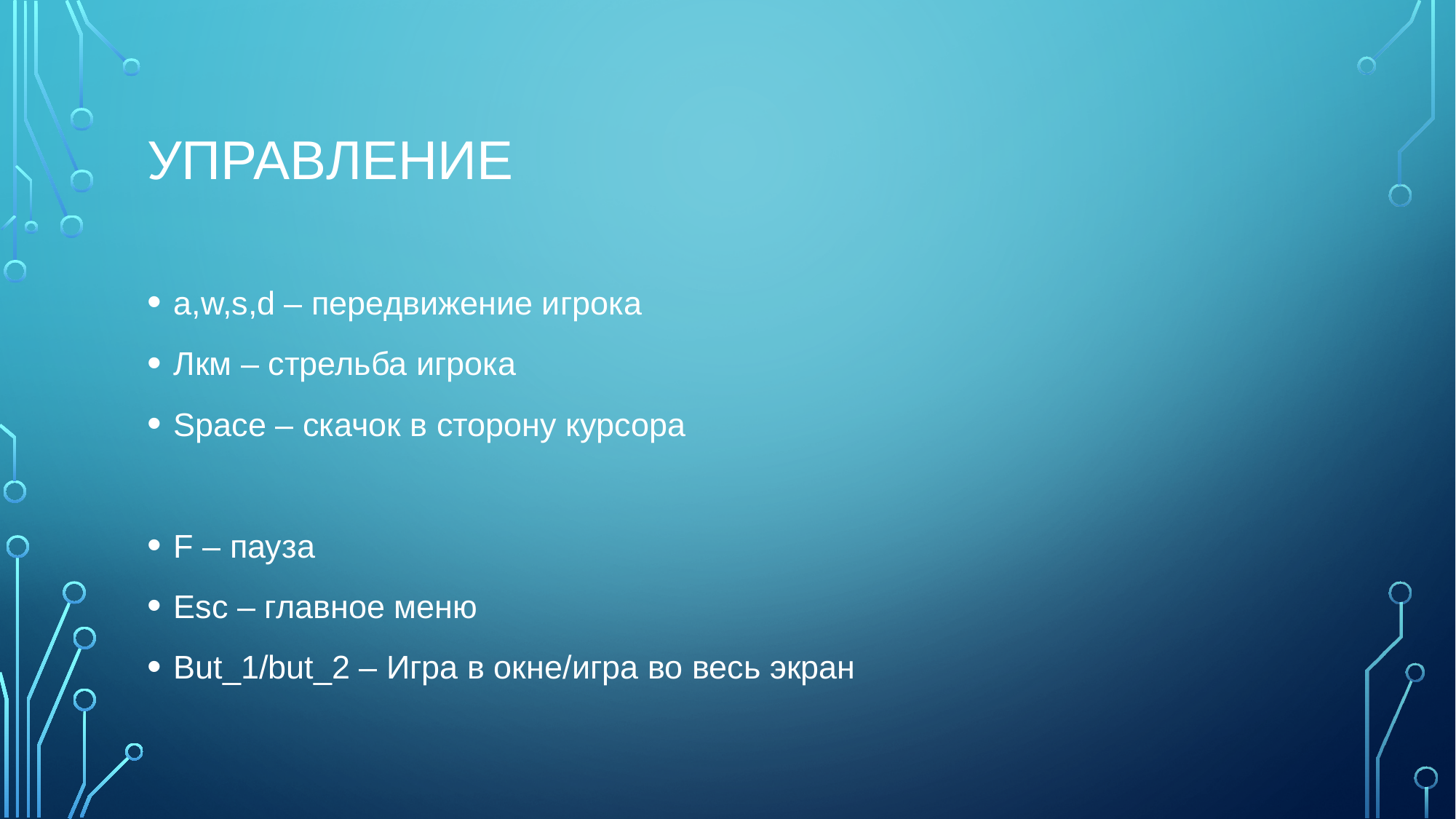

# Управление
a,w,s,d – передвижение игрока
Лкм – стрельба игрока
Space – скачок в сторону курсора

F – пауза
Esc – главное меню
But_1/but_2 – Игра в окне/игра во весь экран